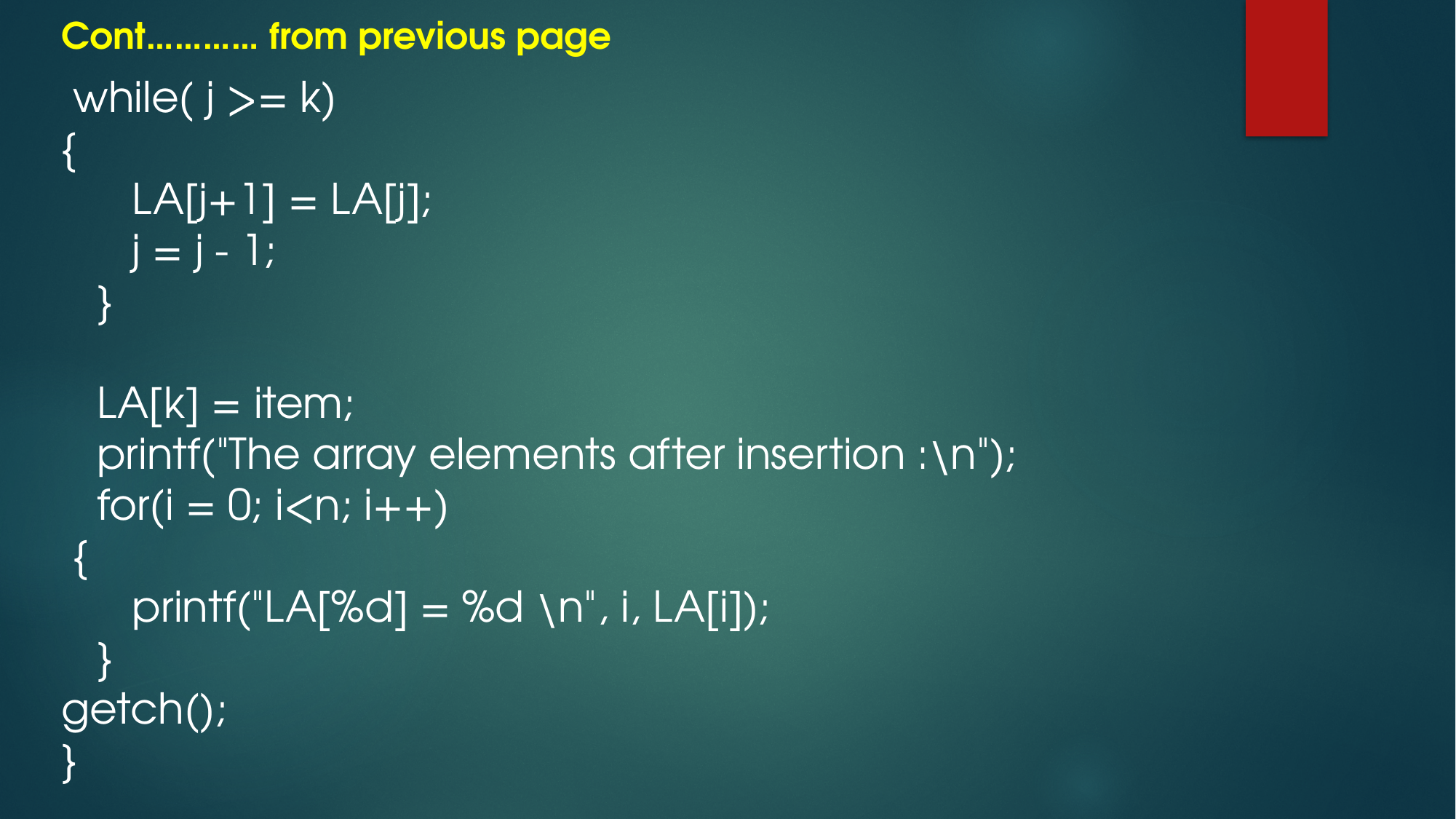

# Cont………… from previous page
 while( j >= k)
{
      LA[j+1] = LA[j];
      j = j - 1;
   }

   LA[k] = item;
   printf("The array elements after insertion :\n");
   for(i = 0; i<n; i++)
 {
      printf("LA[%d] = %d \n", i, LA[i]);
   }
getch();
}